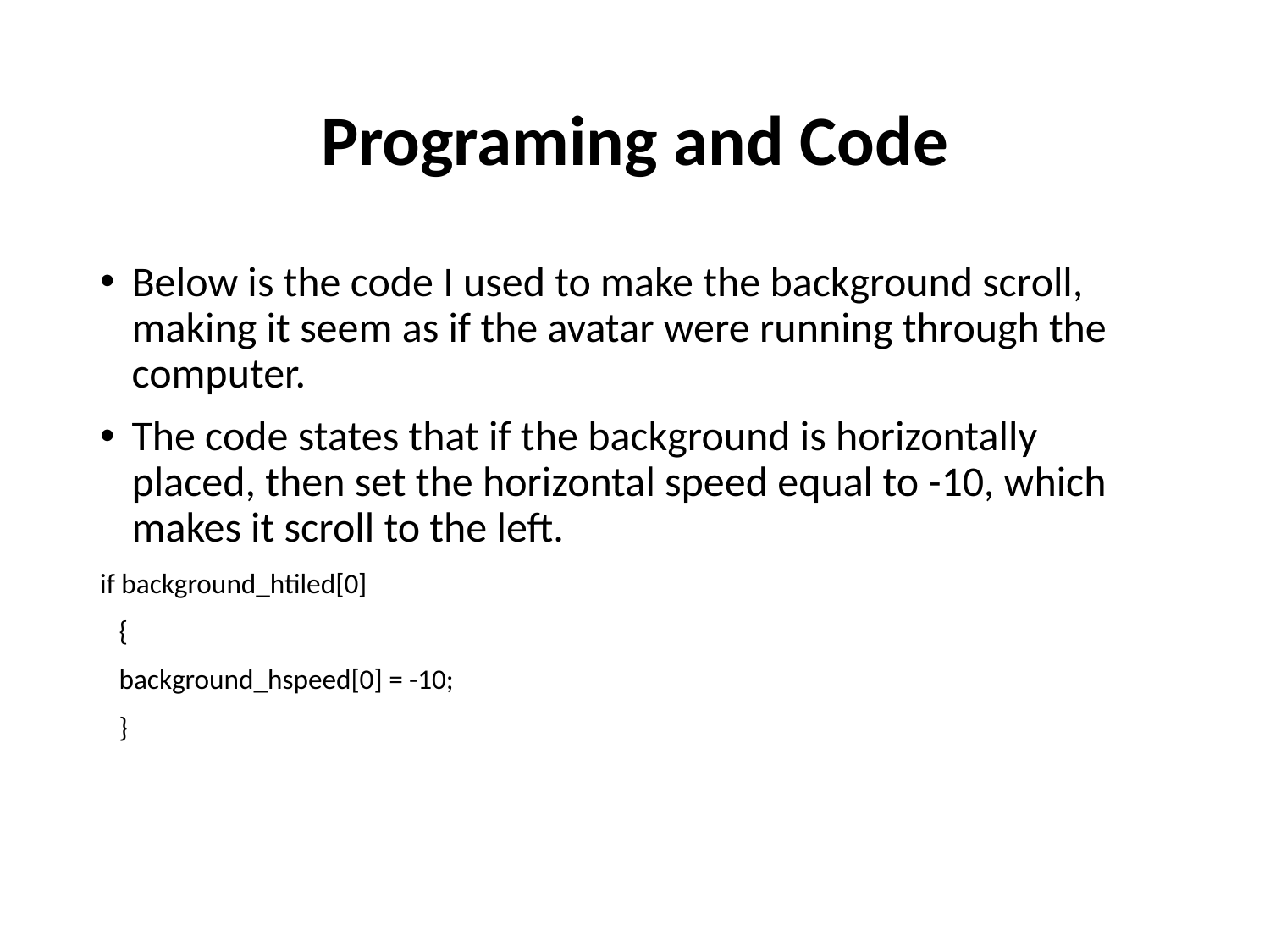

# Programing and Code
Below is the code I used to make the background scroll, making it seem as if the avatar were running through the computer.
The code states that if the background is horizontally placed, then set the horizontal speed equal to -10, which makes it scroll to the left.
if background_htiled[0]
   {
   background_hspeed[0] = -10;
   }